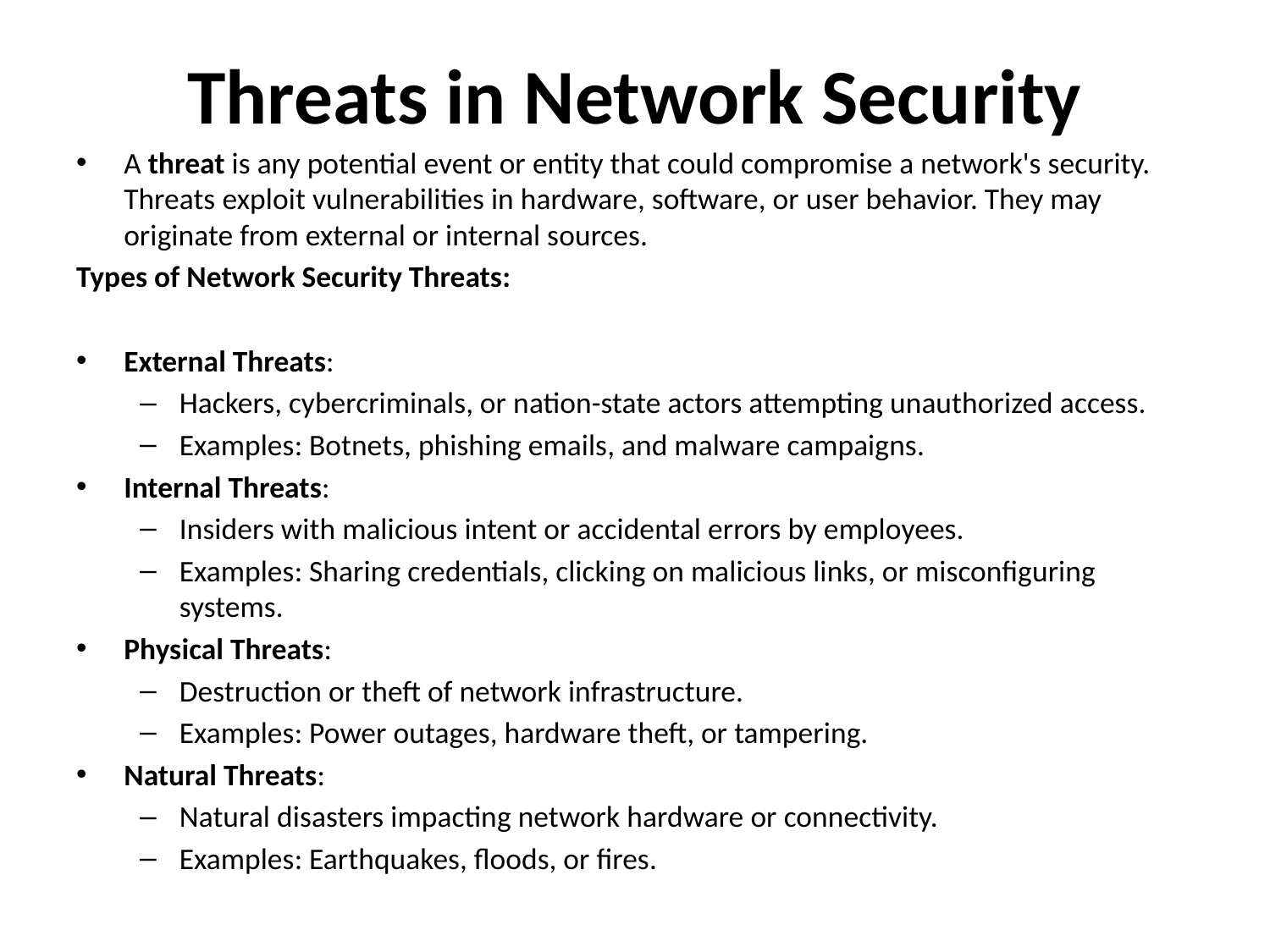

# Threats in Network Security
A threat is any potential event or entity that could compromise a network's security. Threats exploit vulnerabilities in hardware, software, or user behavior. They may originate from external or internal sources.
Types of Network Security Threats:

External Threats:
Hackers, cybercriminals, or nation-state actors attempting unauthorized access.
Examples: Botnets, phishing emails, and malware campaigns.
Internal Threats:
Insiders with malicious intent or accidental errors by employees.
Examples: Sharing credentials, clicking on malicious links, or misconfiguring systems.
Physical Threats:
Destruction or theft of network infrastructure.
Examples: Power outages, hardware theft, or tampering.
Natural Threats:
Natural disasters impacting network hardware or connectivity.
Examples: Earthquakes, floods, or fires.